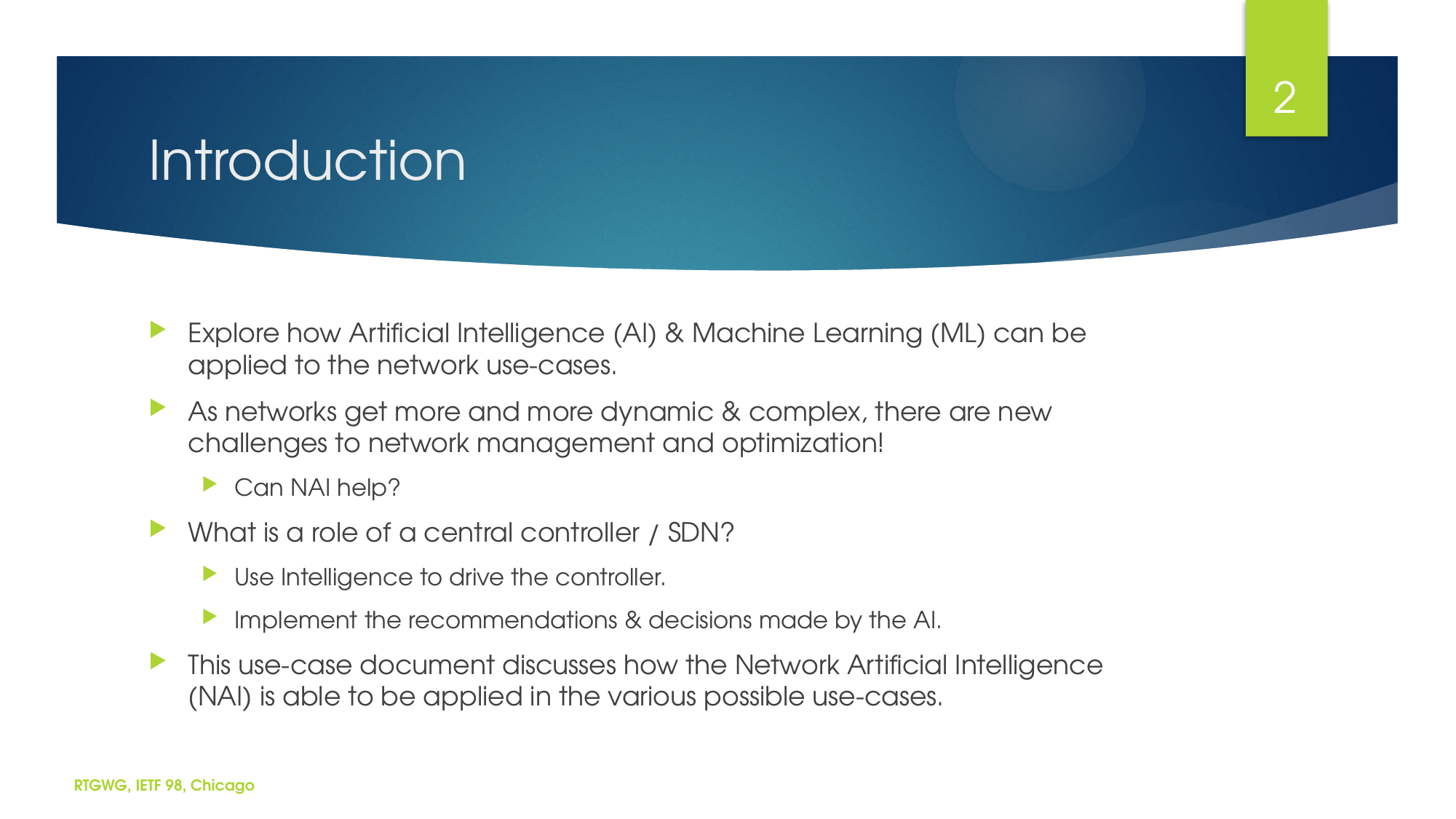

2
# Introduction
Explore how Artificial Intelligence (AI) & Machine Learning (ML) can be applied to the network use-cases.
As networks get more and more dynamic & complex, there are new challenges to network management and optimization!
Can NAI help?
What is a role of a central controller / SDN?
Use Intelligence to drive the controller.
Implement the recommendations & decisions made by the AI.
This use-case document discusses how the Network Artificial Intelligence (NAI) is able to be applied in the various possible use-cases.

RTGWG, IETF 98, Chicago